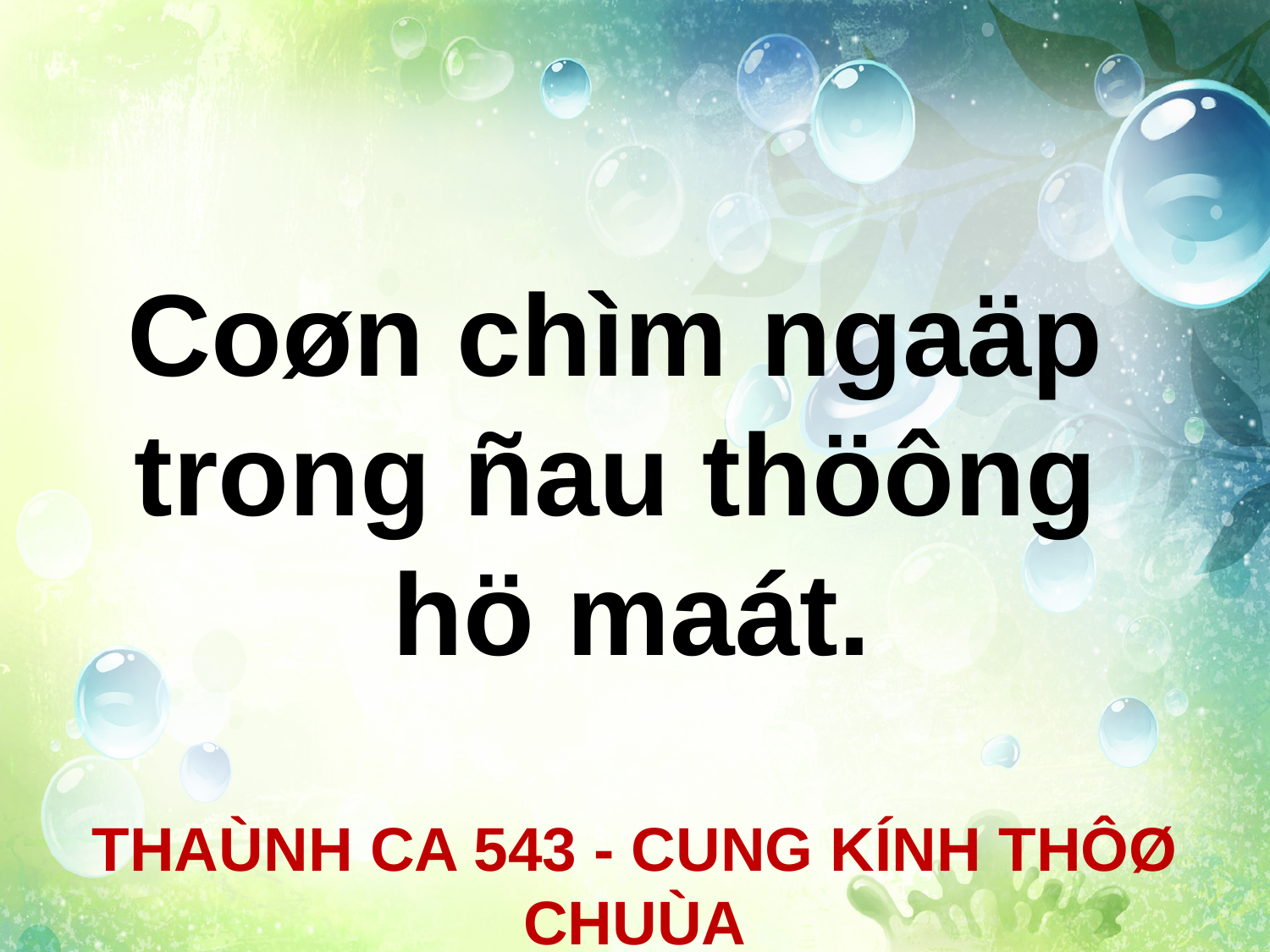

Coøn chìm ngaäp
trong ñau thöông
hö maát.
THAÙNH CA 543 - CUNG KÍNH THÔØ CHUÙA